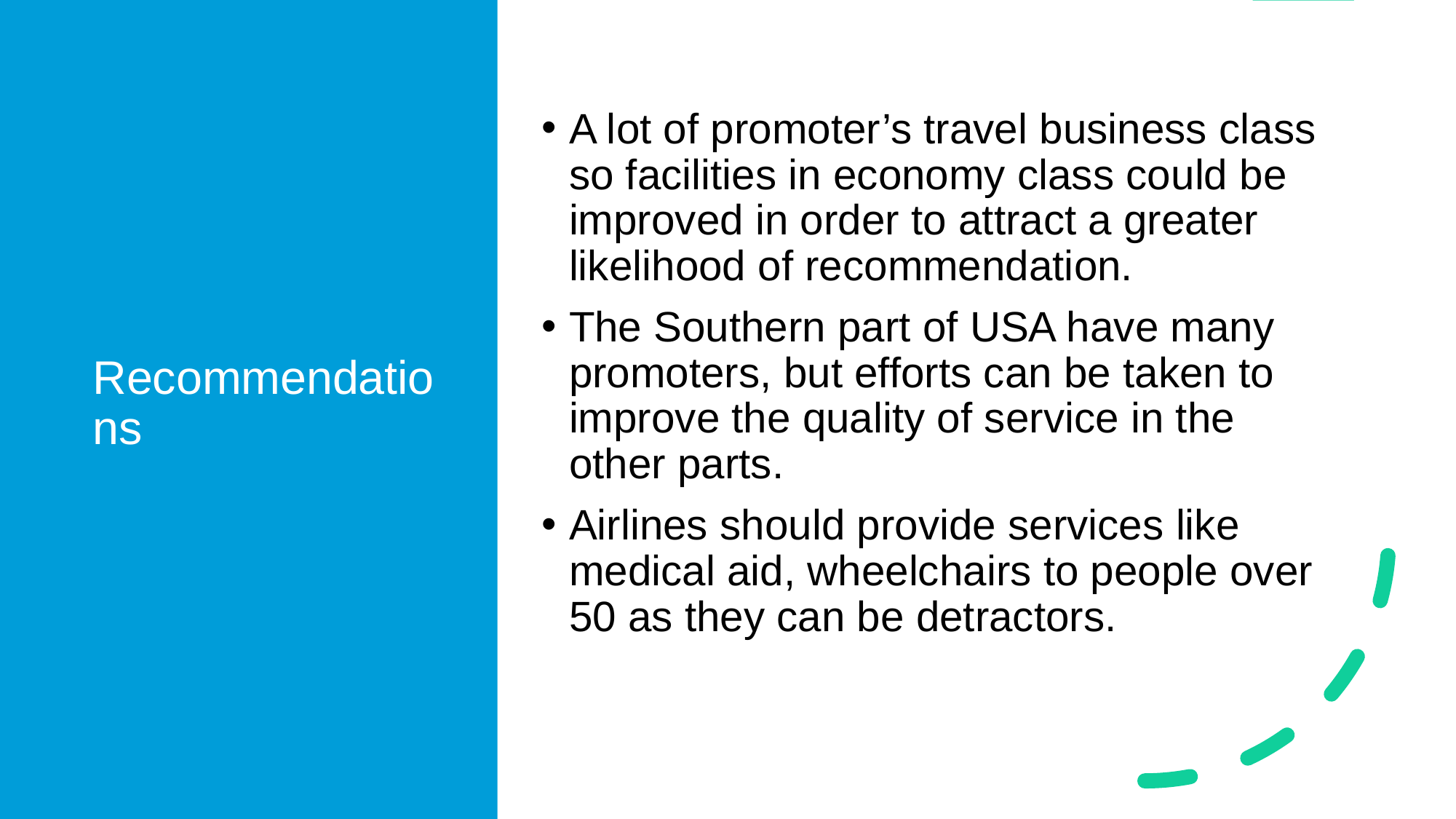

# Recommendations
A lot of promoter’s travel business class so facilities in economy class could be improved in order to attract a greater likelihood of recommendation.
The Southern part of USA have many promoters, but efforts can be taken to improve the quality of service in the other parts.
Airlines should provide services like medical aid, wheelchairs to people over 50 as they can be detractors.